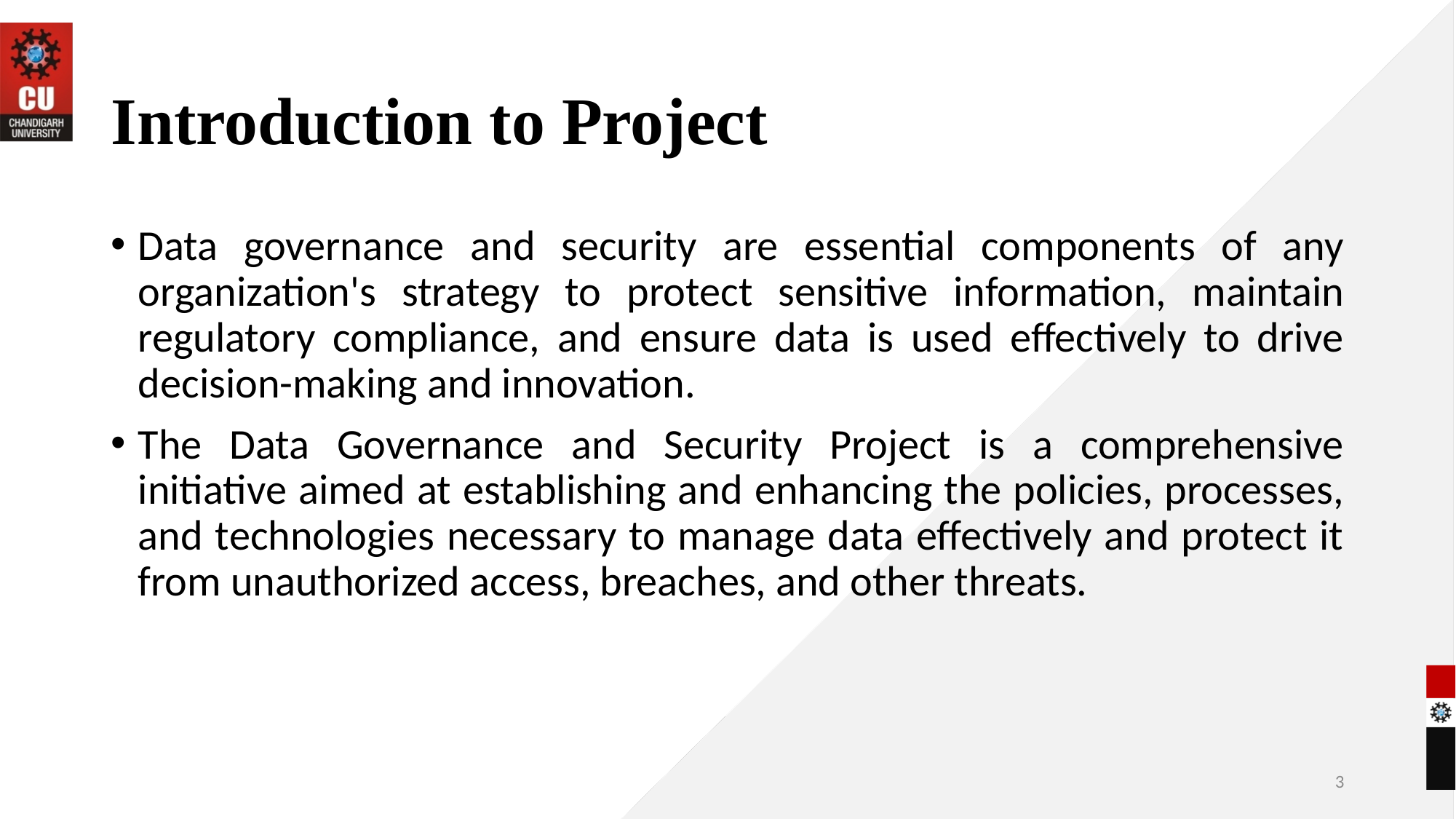

# Introduction to Project
Data governance and security are essential components of any organization's strategy to protect sensitive information, maintain regulatory compliance, and ensure data is used effectively to drive decision-making and innovation.
The Data Governance and Security Project is a comprehensive initiative aimed at establishing and enhancing the policies, processes, and technologies necessary to manage data effectively and protect it from unauthorized access, breaches, and other threats.
3